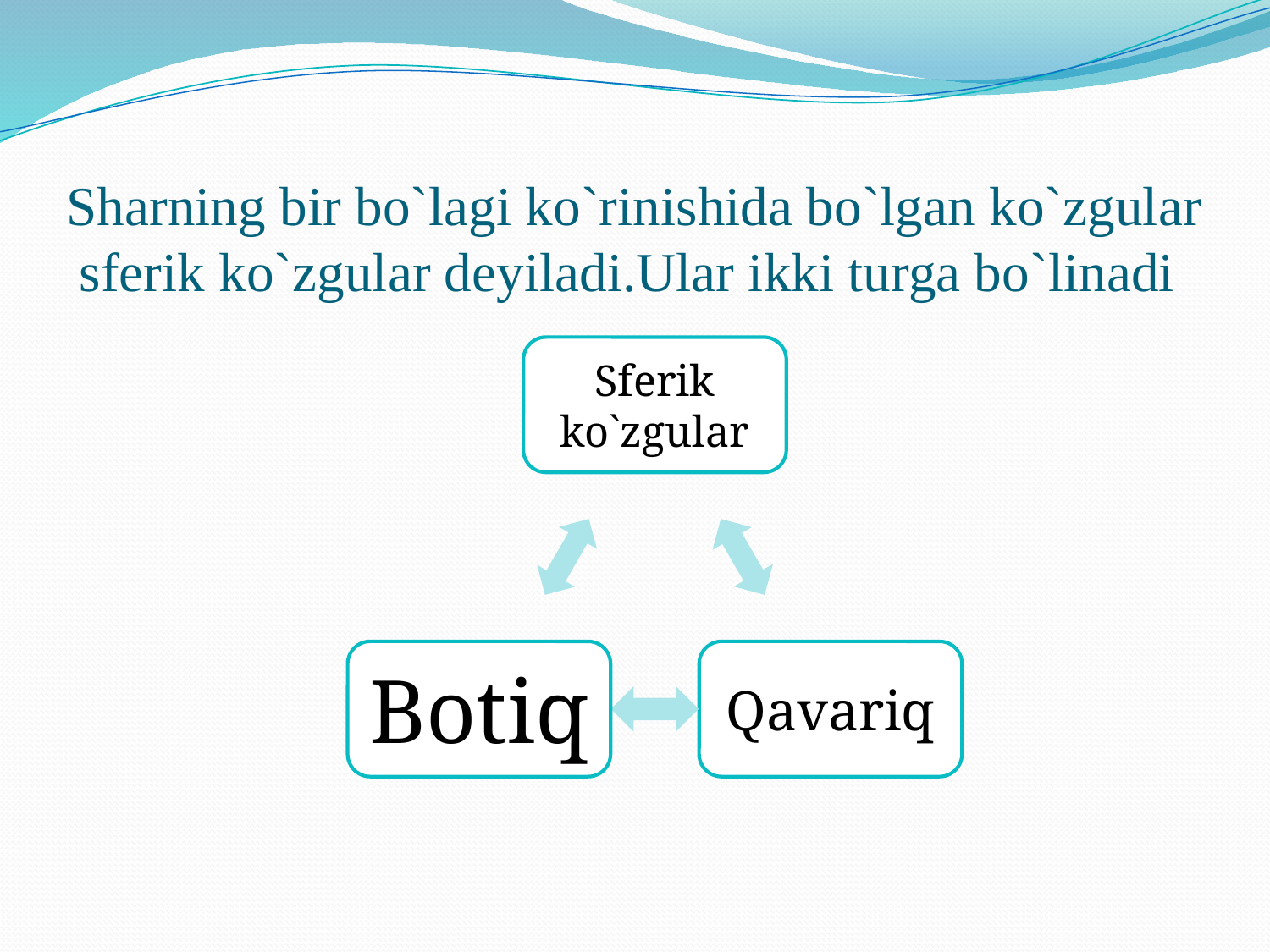

# Sharning bir bo`lagi ko`rinishida bo`lgan ko`zgular sferik ko`zgular deyiladi.Ular ikki turga bo`linadi
Sferik ko`zgular
Qavariq
Botiq